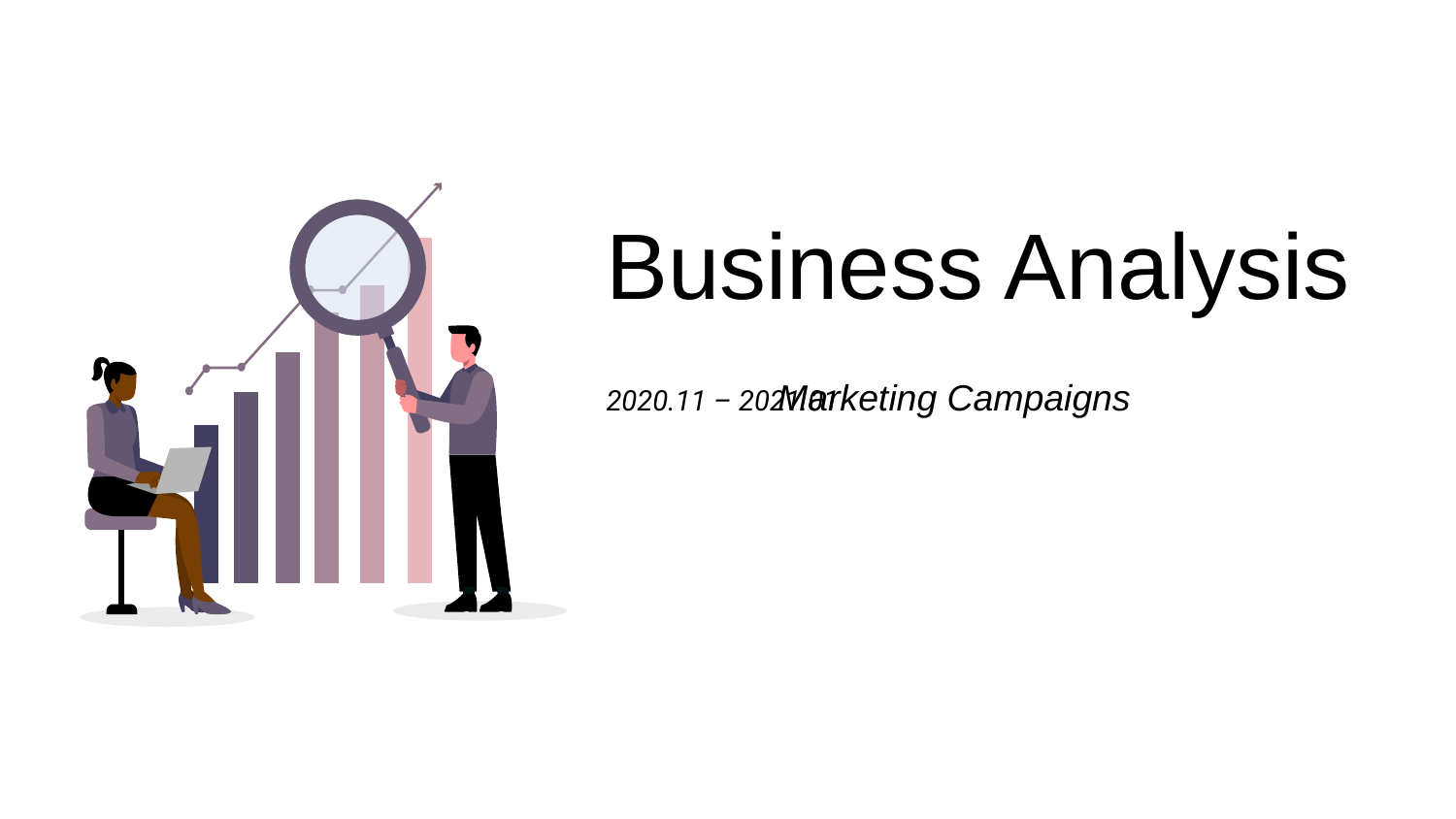

# Business Analysis	 Marketing Campaigns
2020.11 – 2021.01